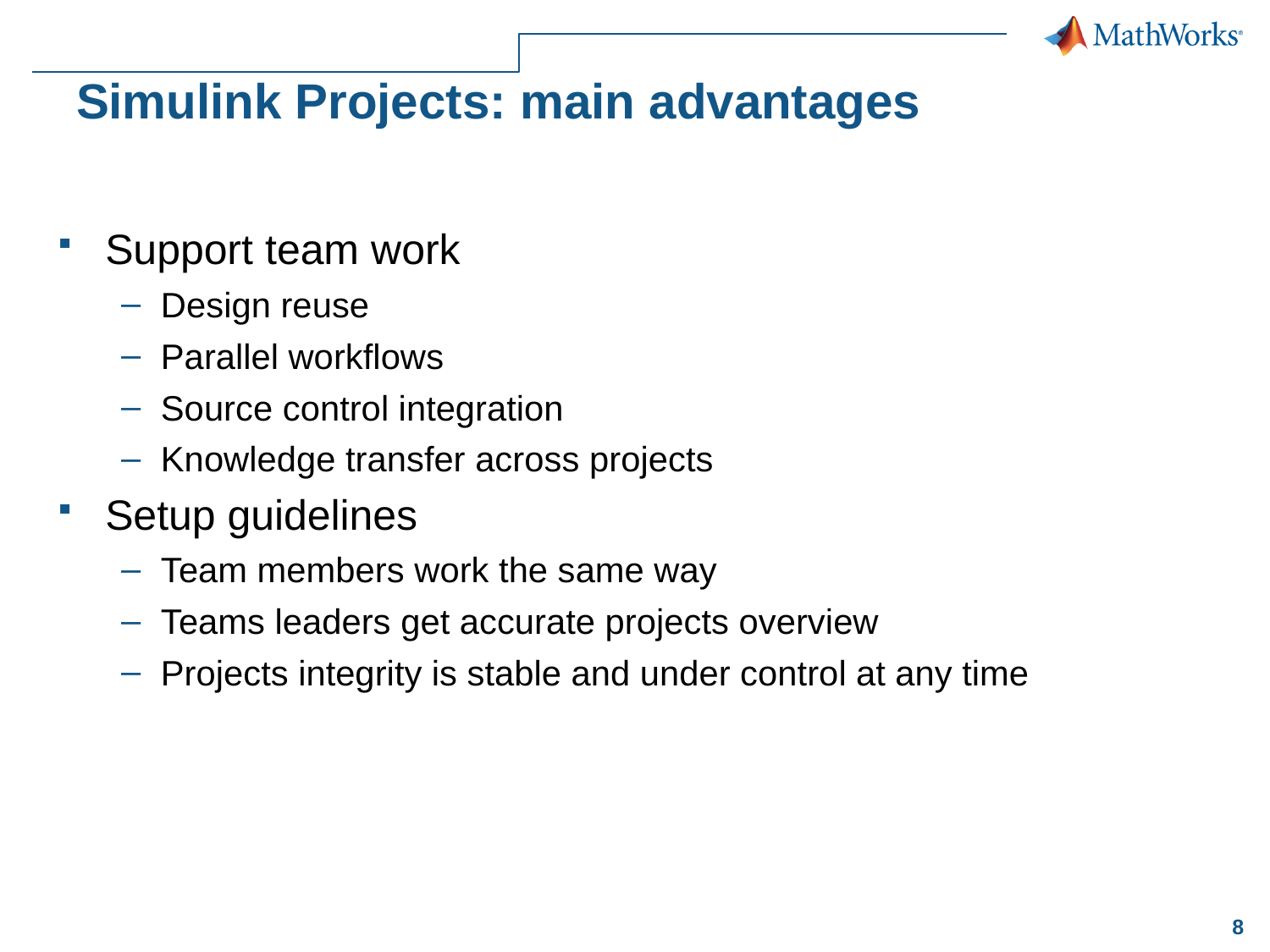

# Simulink Projects: main advantages
Support team work
Design reuse
Parallel workflows
Source control integration
Knowledge transfer across projects
Setup guidelines
Team members work the same way
Teams leaders get accurate projects overview
Projects integrity is stable and under control at any time